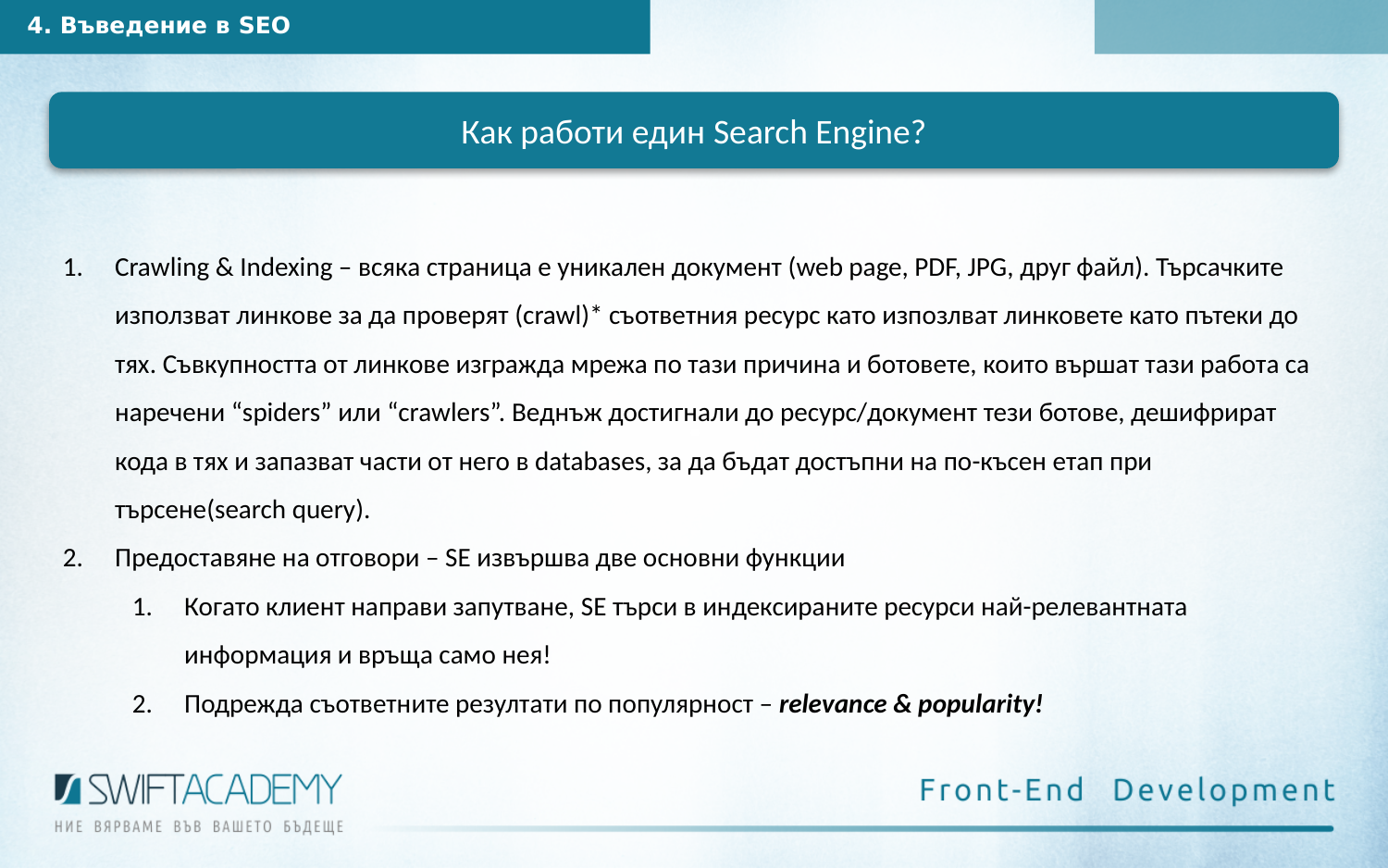

4. Въведение в SEO
Как работи един Search Engine?
Crawling & Indexing – всяка страница е уникален документ (web page, PDF, JPG, друг файл). Търсачките  използват линкове за да проверят (crawl)* съответния ресурс като изпозлват линковете като пътеки до тях. Съвкупността от линкове изгражда мрежа по тази причина и ботовете, които вършат тази работа са наречени “spiders” или “crawlers”. Веднъж достигнали до ресурс/документ тези ботове, дешифрират кода в тях и запазват части от него в databases, за да бъдат достъпни на по-късен етап при търсене(search query).
Предоставяне на отговори – SE извършва две основни функции
Когато клиент направи запутване, SE търси в индексираните ресурси най-релевантната информация и връща само нея!
Подрежда съответните резултати по популярност – relevance & popularity!